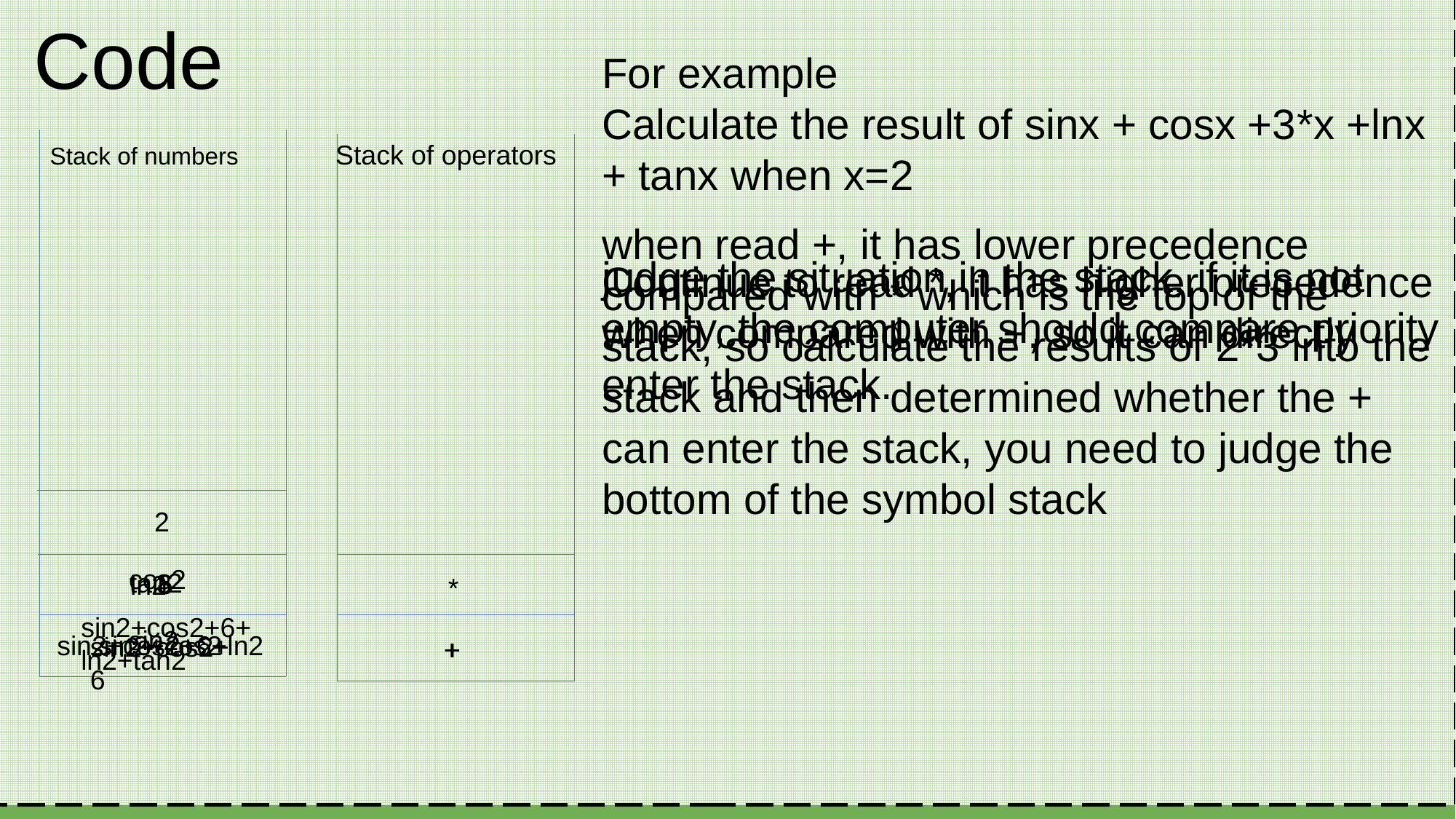

Code
For example
Calculate the result of sinx + cosx +3*x +lnx + tanx when x=2

judge the situation in the stack, if it is not empty, the computer should compare priority
  Stack of numbers
 Stack of operators
when read +, it has lower precedence compared with * which is the top of the stack, so calculate the results of 2*3 into the stack and then determined whether the + can enter the stack, you need to judge the bottom of the symbol stack
Continue to read *, it has higher precedence when compared with +, so it can directly enter the stack.

 2
cos2
tan2
3
6
ln2
 *
sin2+cos2+6+ ln2+tan2
sin2
sin2+cos2
sin2+cos2+6+ln2
sin2+cos2+6
+
+
+
+